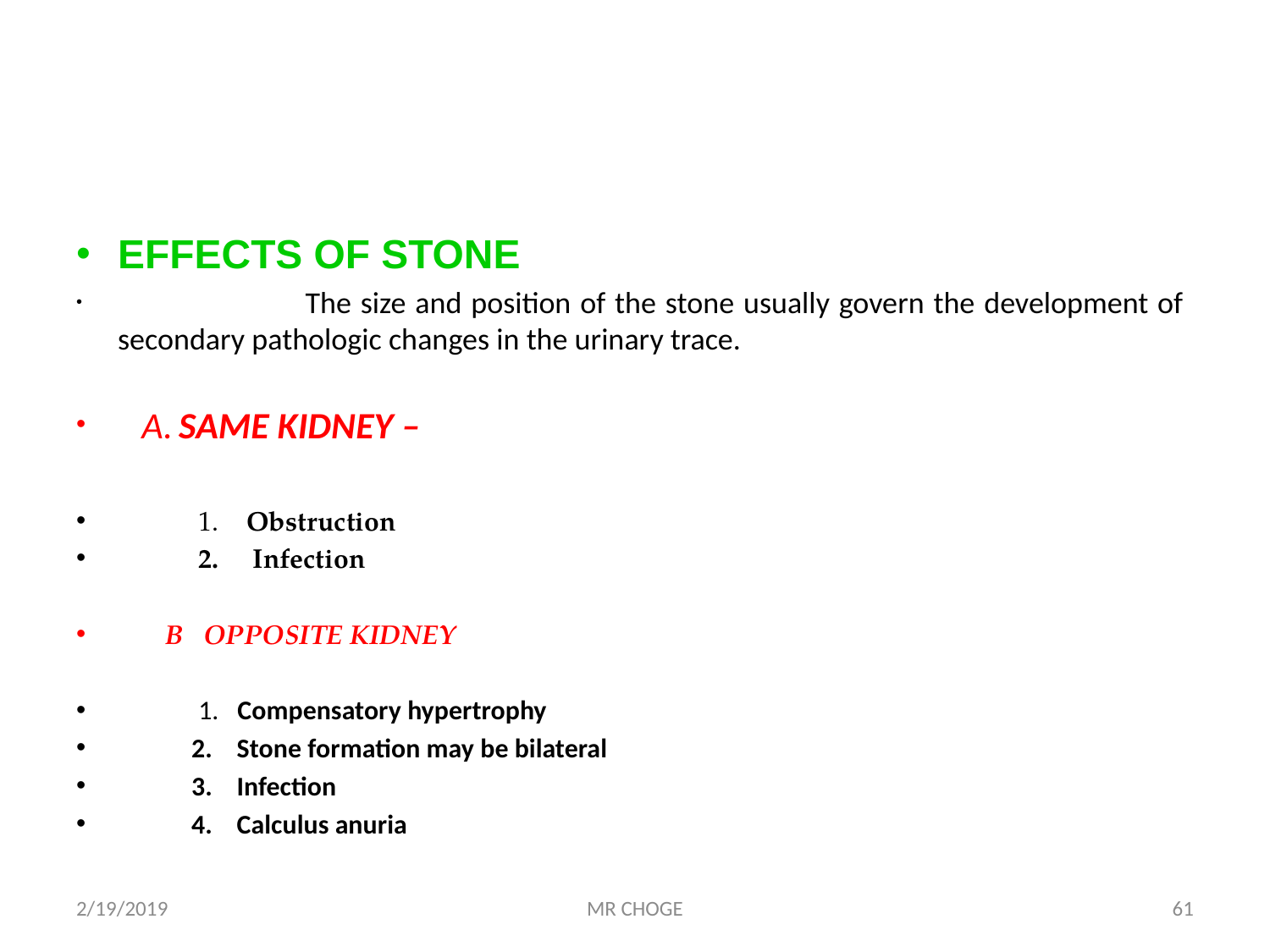

#
EFFECTS OF STONE
	                           The size and position of the stone usually govern the development of  secondary pathologic changes in the urinary trace.

	A.	SAME KIDNEY –

            1.    Obstruction
            2.     Infection

       B   OPPOSITE KIDNEY

            1.   Compensatory hypertrophy
            2.    Stone formation may be bilateral
            3.    Infection
            4.    Calculus anuria

2/19/2019
MR CHOGE
61